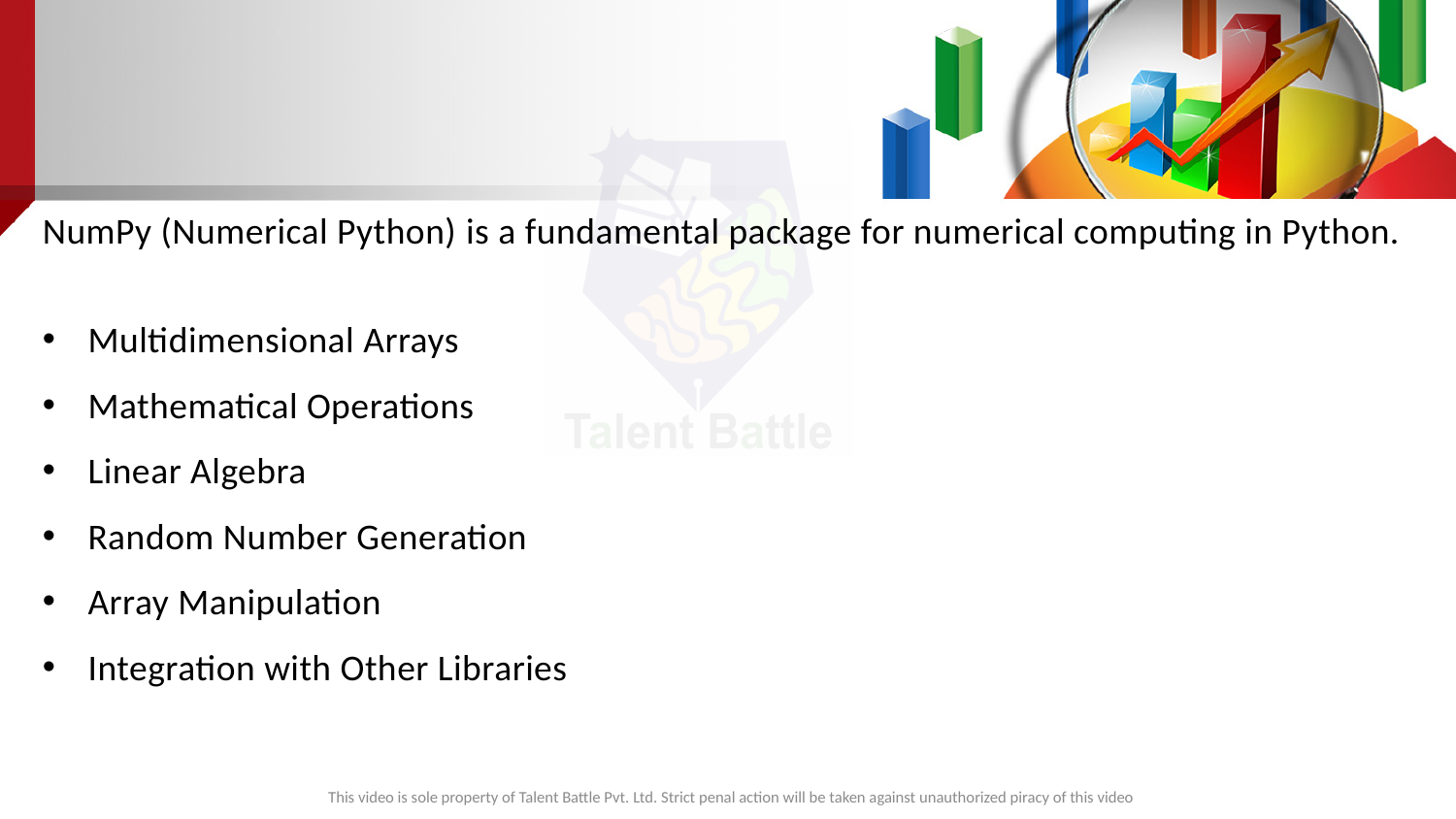

NumPy (Numerical Python) is a fundamental package for numerical computing in Python.

Multidimensional Arrays
Mathematical Operations
Linear Algebra
Random Number Generation
Array Manipulation
Integration with Other Libraries
This video is sole property of Talent Battle Pvt. Ltd. Strict penal action will be taken against unauthorized piracy of this video